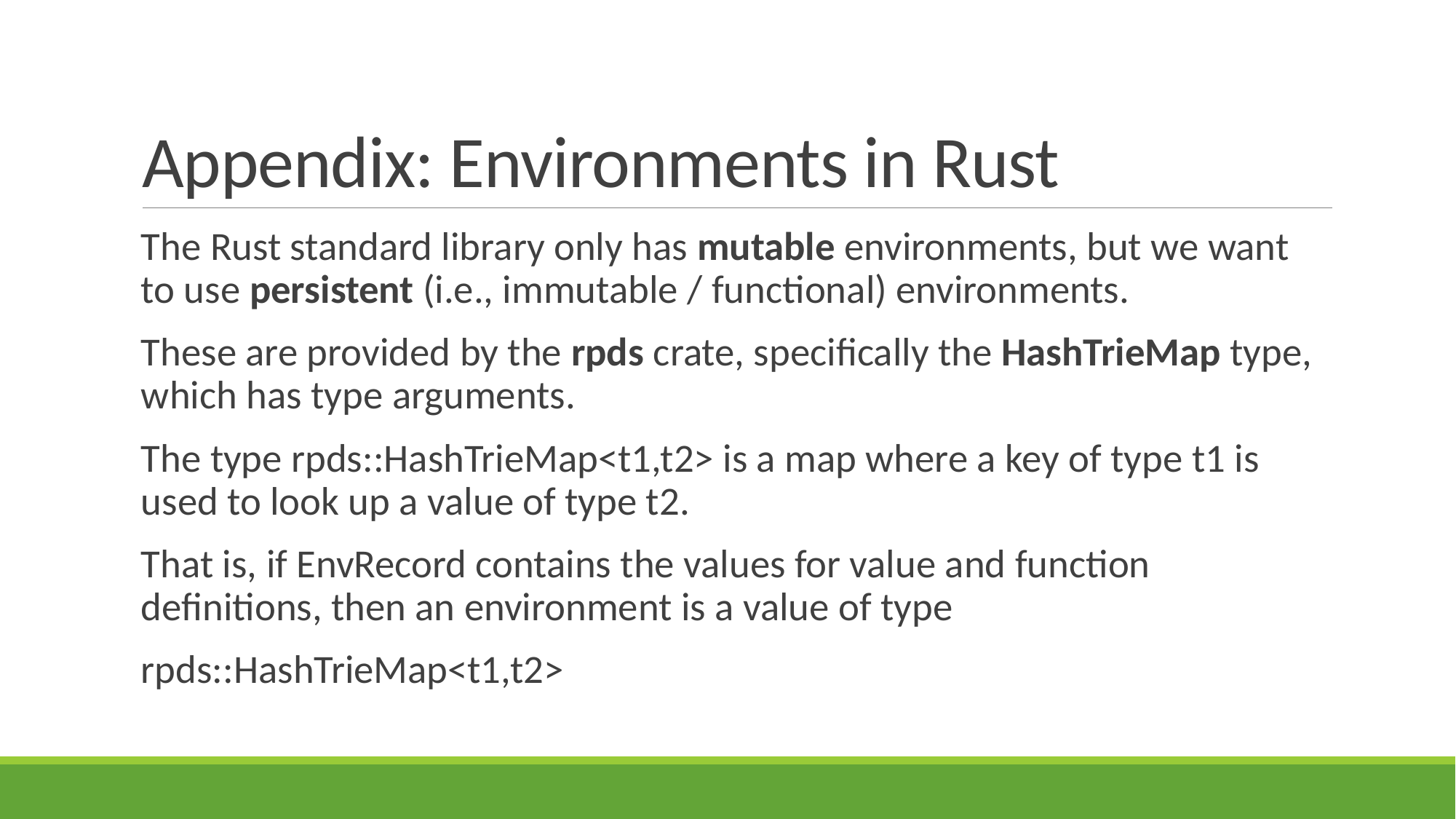

# Appendix: Environments in Rust
The Rust standard library only has mutable environments, but we want to use persistent (i.e., immutable / functional) environments.
These are provided by the rpds crate, specifically the HashTrieMap type, which has type arguments.
The type rpds::HashTrieMap<t1,t2> is a map where a key of type t1 is used to look up a value of type t2.
That is, if EnvRecord contains the values for value and function definitions, then an environment is a value of type
rpds::HashTrieMap<t1,t2>